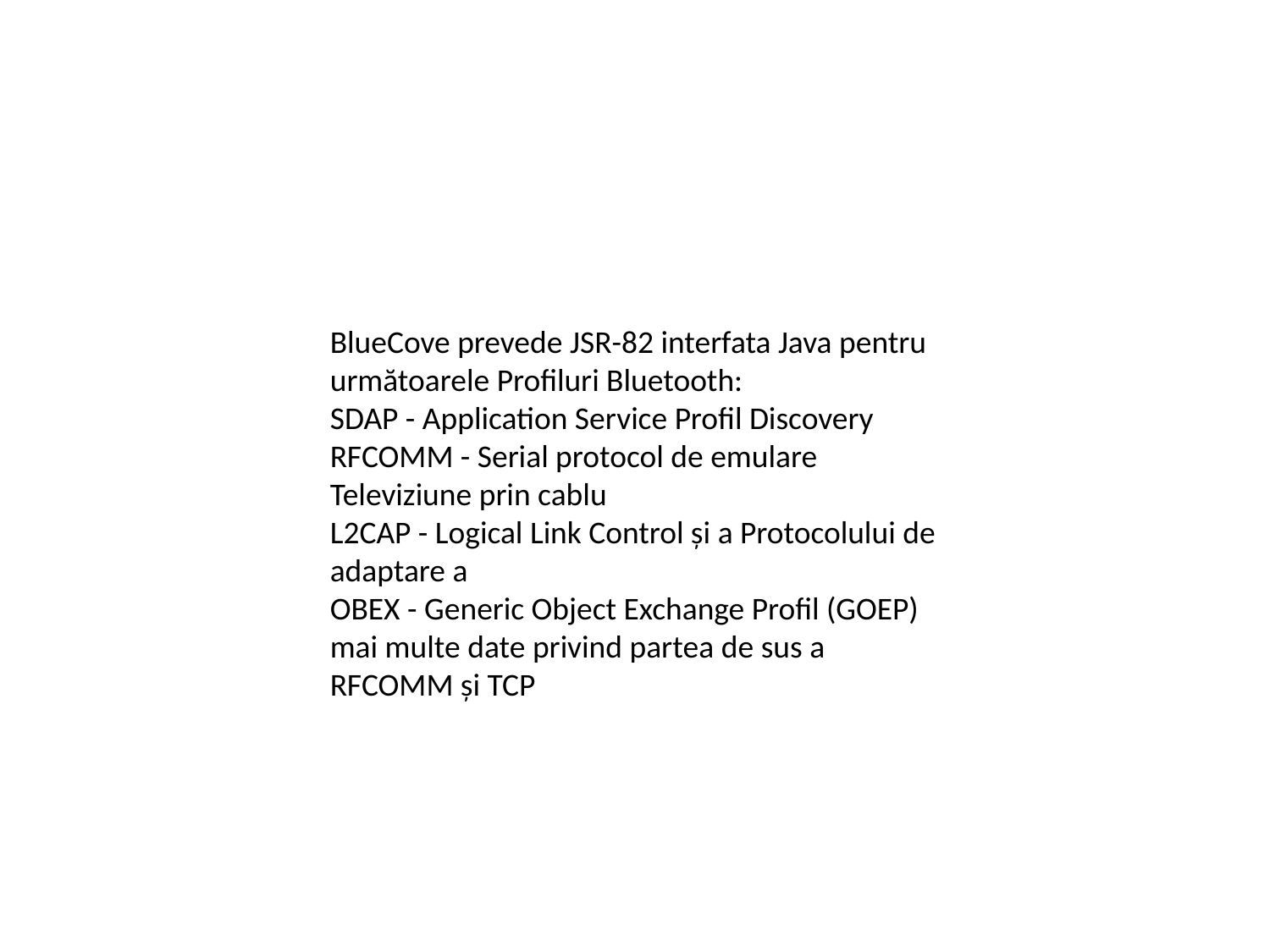

BlueCove prevede JSR-82 interfata Java pentru următoarele Profiluri Bluetooth:
SDAP - Application Service Profil Discovery
RFCOMM - Serial protocol de emulare Televiziune prin cablu
L2CAP - Logical Link Control şi a Protocolului de adaptare a
OBEX - Generic Object Exchange Profil (GOEP) mai multe date privind partea de sus a RFCOMM şi TCP